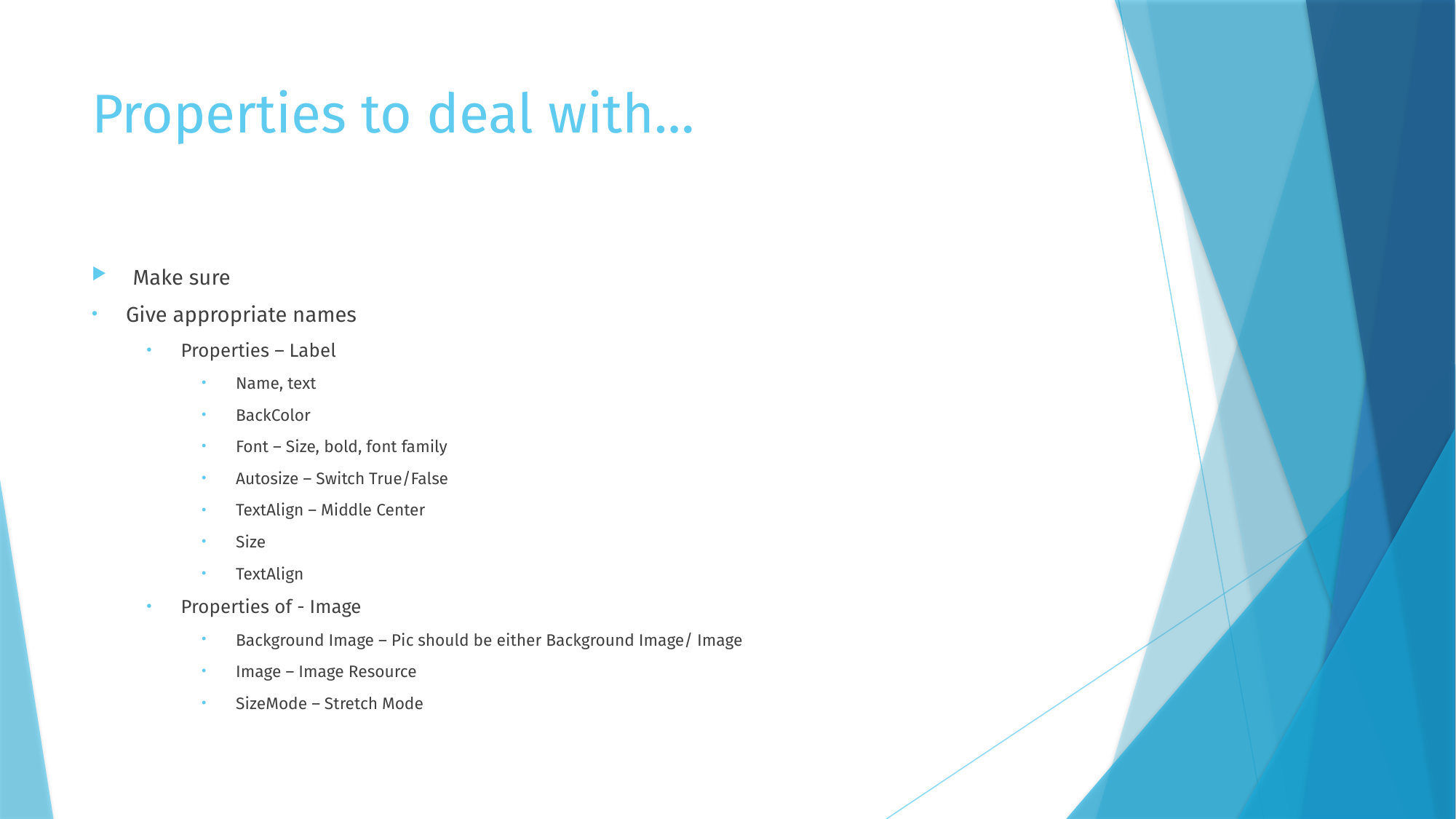

# Properties to deal with…
Make sure
Give appropriate names
Properties – Label
Name, text
BackColor
Font – Size, bold, font family
Autosize – Switch True/False
TextAlign – Middle Center
Size
TextAlign
Properties of - Image
Background Image – Pic should be either Background Image/ Image
Image – Image Resource
SizeMode – Stretch Mode